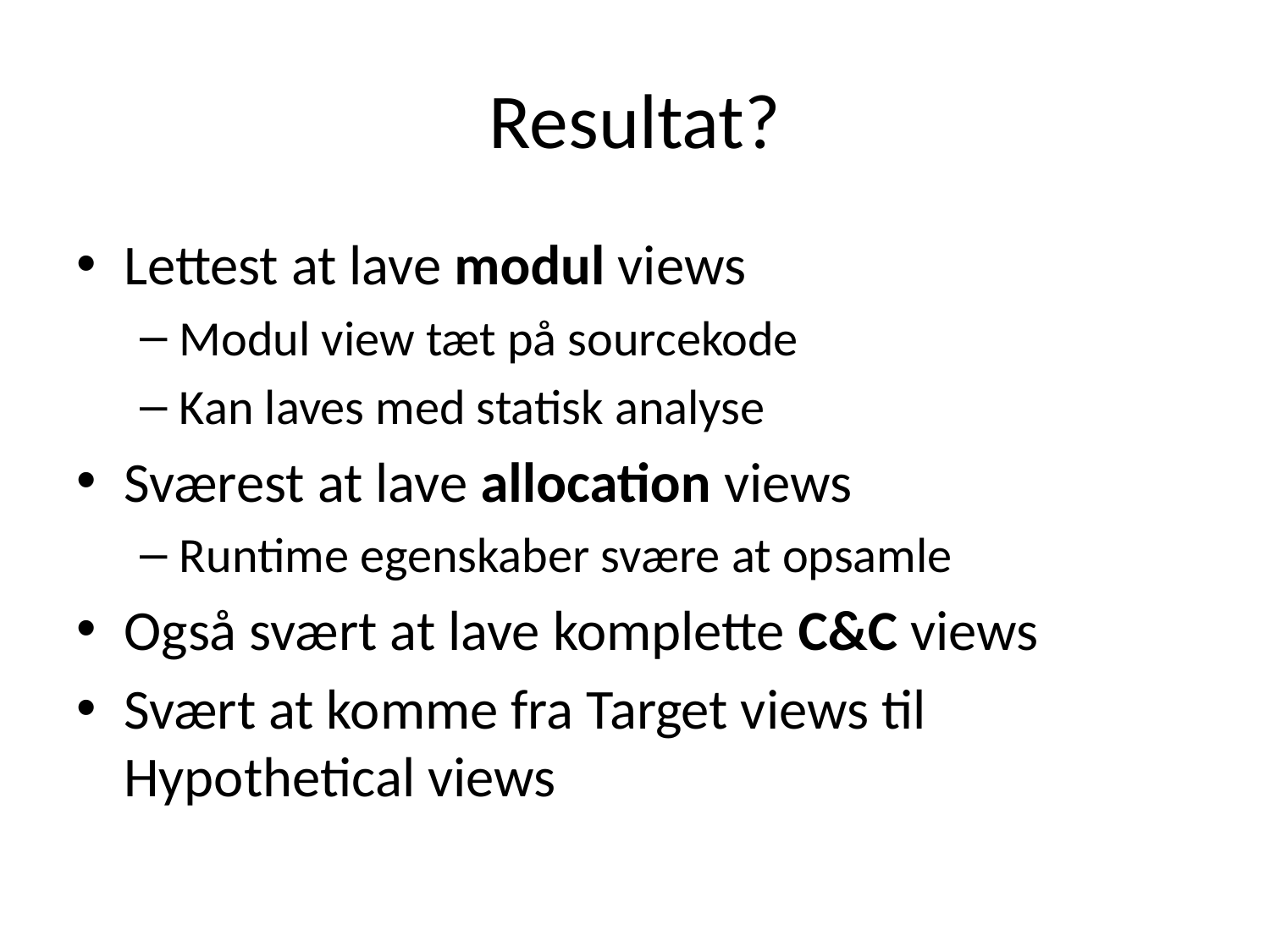

# Resultat?
Lettest at lave modul views
Modul view tæt på sourcekode
Kan laves med statisk analyse
Sværest at lave allocation views
Runtime egenskaber svære at opsamle
Også svært at lave komplette C&C views
Svært at komme fra Target views til Hypothetical views